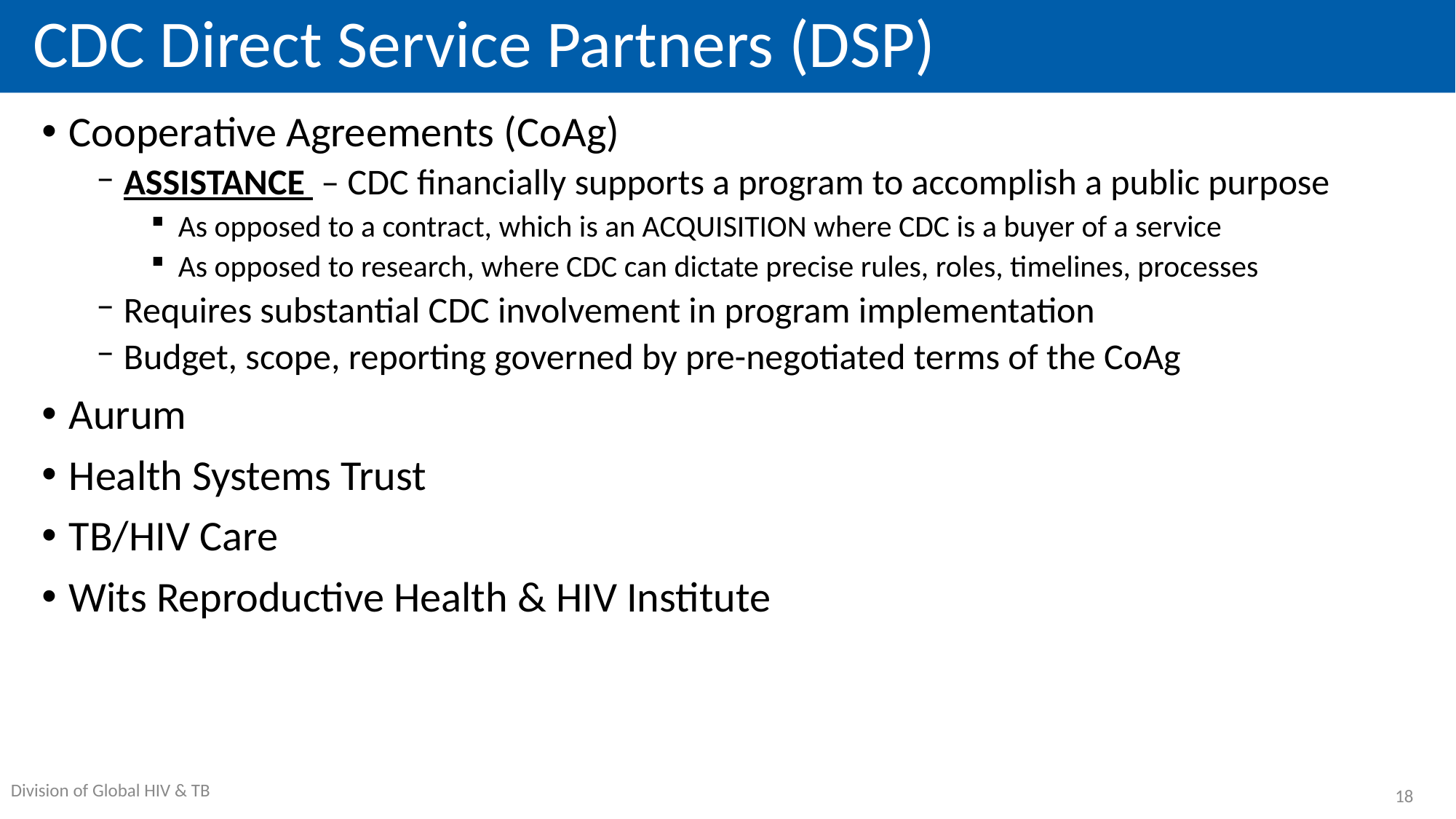

# CDC Direct Service Partners (DSP)
Cooperative Agreements (CoAg)
ASSISTANCE  – CDC financially supports a program to accomplish a public purpose
As opposed to a contract, which is an ACQUISITION where CDC is a buyer of a service
As opposed to research, where CDC can dictate precise rules, roles, timelines, processes
Requires substantial CDC involvement in program implementation
Budget, scope, reporting governed by pre-negotiated terms of the CoAg
Aurum
Health Systems Trust
TB/HIV Care
Wits Reproductive Health & HIV Institute
18